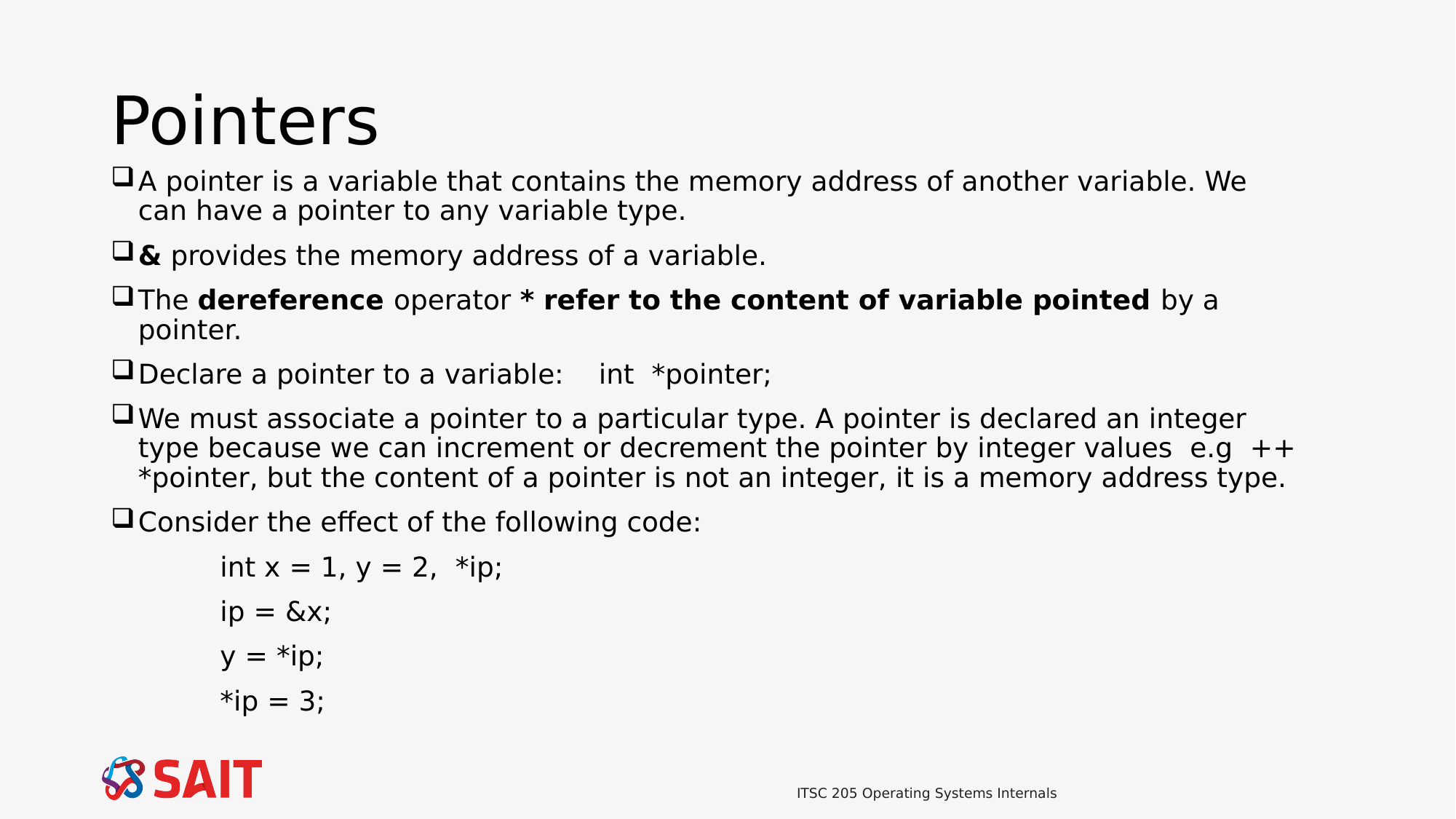

# Pointers
A pointer is a variable that contains the memory address of another variable. We can have a pointer to any variable type.
& provides the memory address of a variable.
The dereference operator * refer to the content of variable pointed by a pointer.
Declare a pointer to a variable:    int  *pointer;
We must associate a pointer to a particular type. A pointer is declared an integer type because we can increment or decrement the pointer by integer values  e.g  ++ *pointer, but the content of a pointer is not an integer, it is a memory address type.
Consider the effect of the following code:
	int x = 1, y = 2,  *ip;
	ip = &x;
	y = *ip;
	*ip = 3;
ITSC 205 Operating Systems Internals